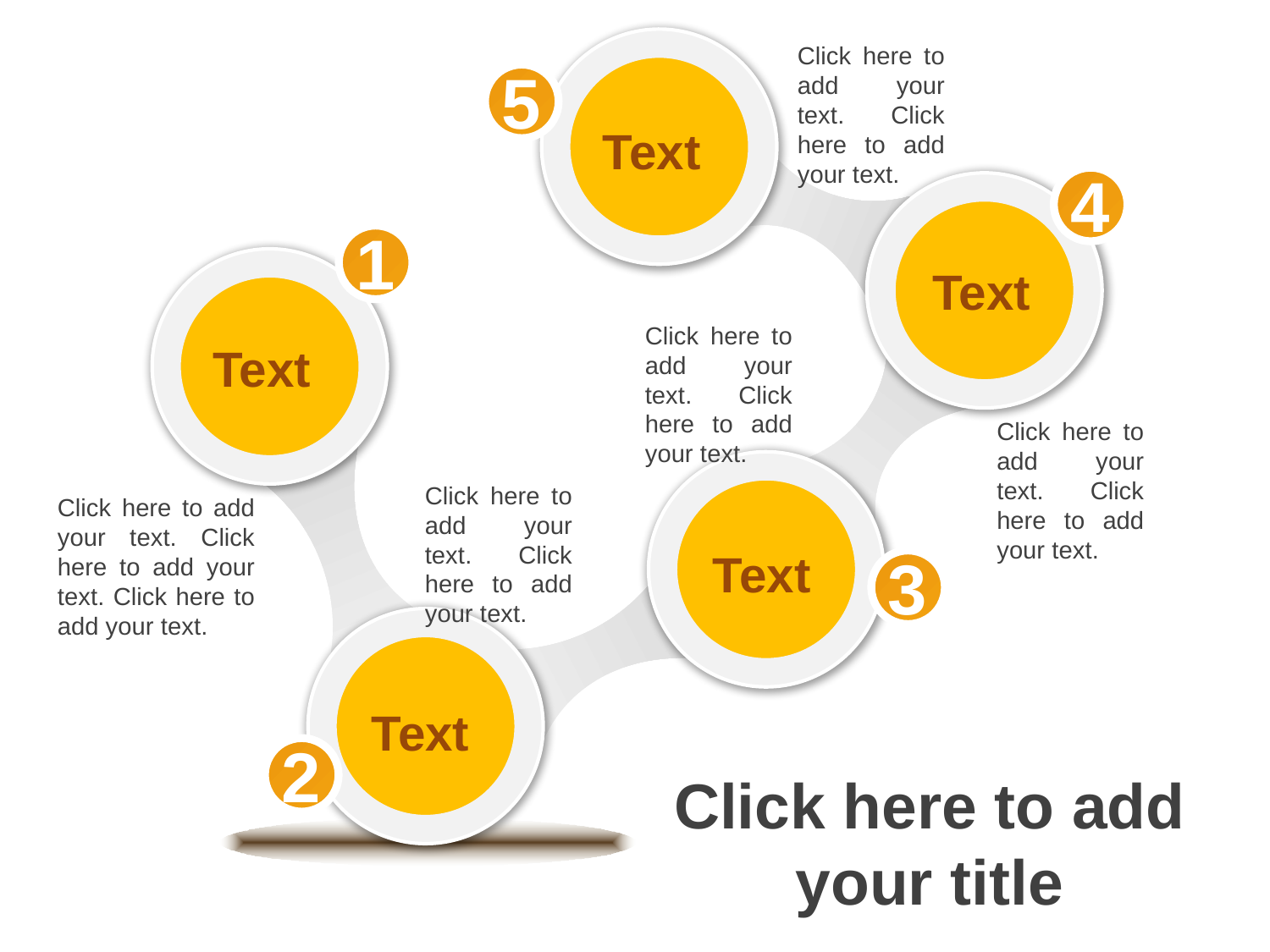

Click here to add your text. Click here to add your text.

5
Text

4

1

Text
Click here to add your text. Click here to add your text.
Text

Click here to add your text. Click here to add your text.

Click here to add your text. Click here to add your text.
Click here to add your text. Click here to add your text. Click here to add your text.

Text

3

Text

2
Click here to add your title